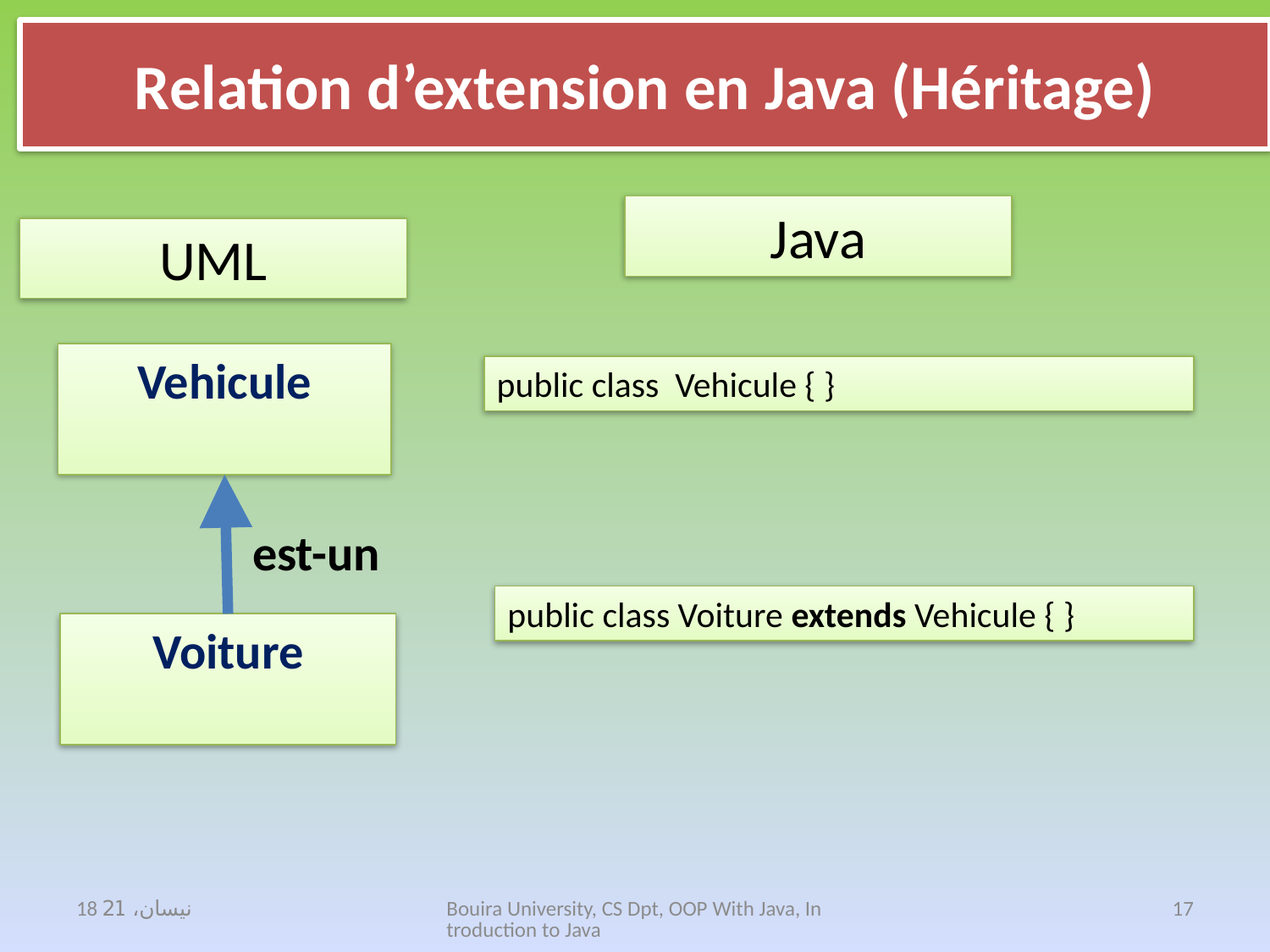

# Relation d’extension en Java (Héritage)
Java
UML
Vehicule

public class  Vehicule { }
est-un
public class Voiture extends Vehicule { }
Voiture

18 نيسان، 21
Bouira University, CS Dpt, OOP With Java, Introduction to Java
17